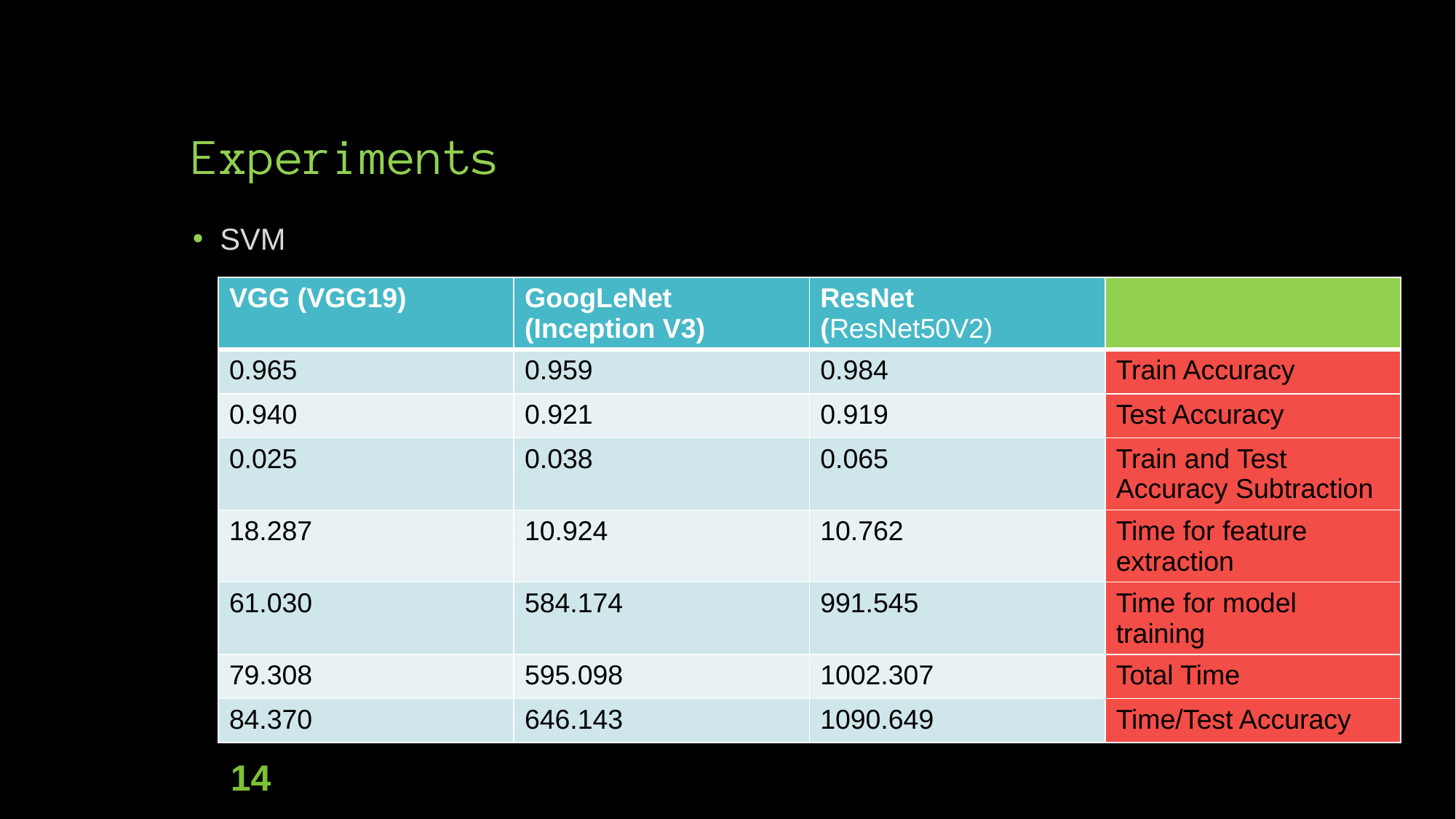

# Experiments
SVM
| VGG (VGG19) | GoogLeNet (Inception V3) | ResNet (ResNet50V2) |  |
| --- | --- | --- | --- |
| 0.965 | 0.959 | 0.984 | Train Accuracy |
| 0.940 | 0.921 | 0.919 | Test Accuracy |
| 0.025 | 0.038 | 0.065 | Train and Test Accuracy Subtraction |
| 18.287 | 10.924 | 10.762 | Time for feature extraction |
| 61.030 | 584.174 | 991.545 | Time for model training |
| 79.308 | 595.098 | 1002.307 | Total Time |
| 84.370 | 646.143 | 1090.649 | Time/Test Accuracy |
14